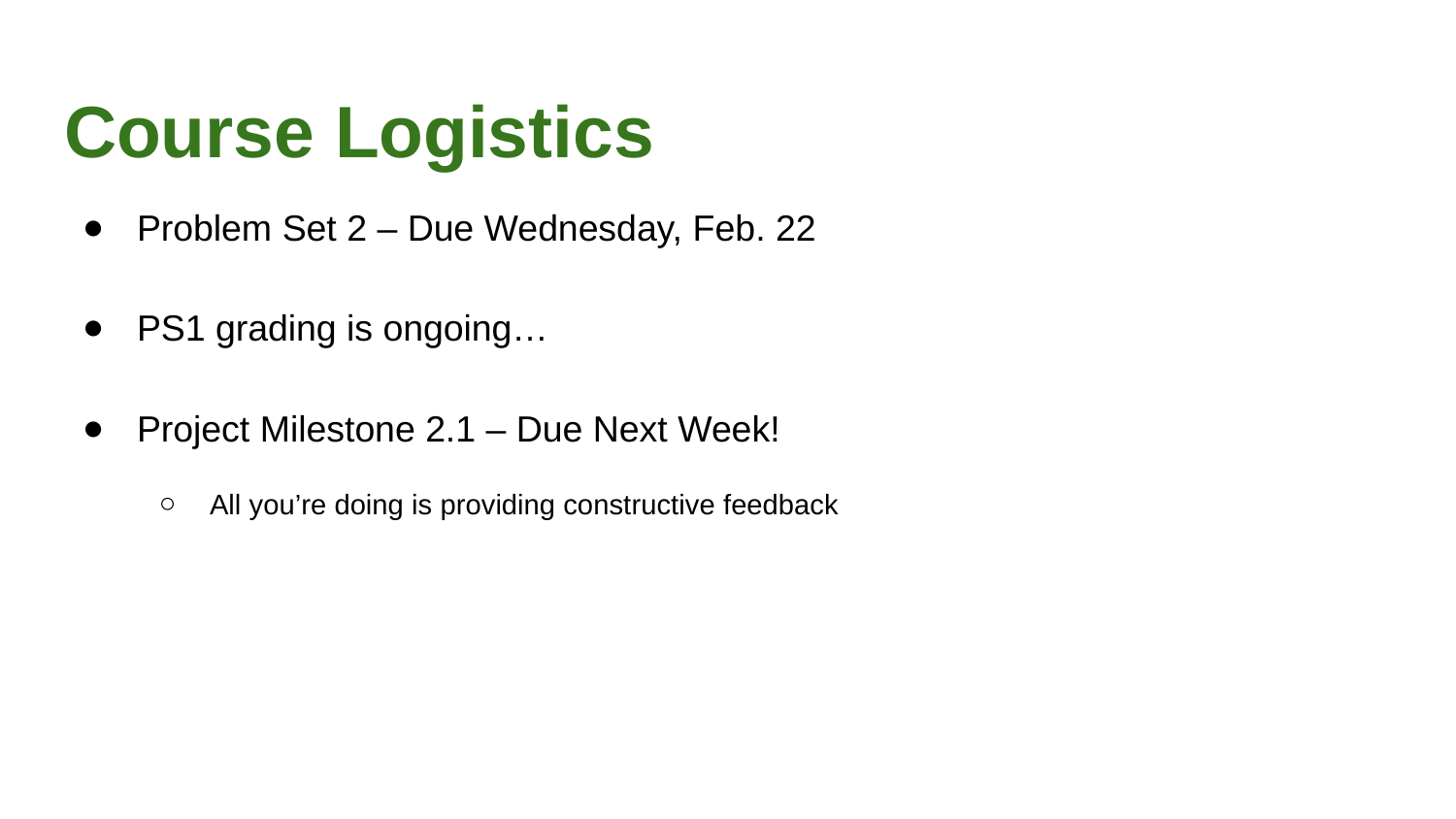

# Course Logistics
Problem Set 2 – Due Wednesday, Feb. 22

PS1 grading is ongoing…

Project Milestone 2.1 – Due Next Week!
All you’re doing is providing constructive feedback